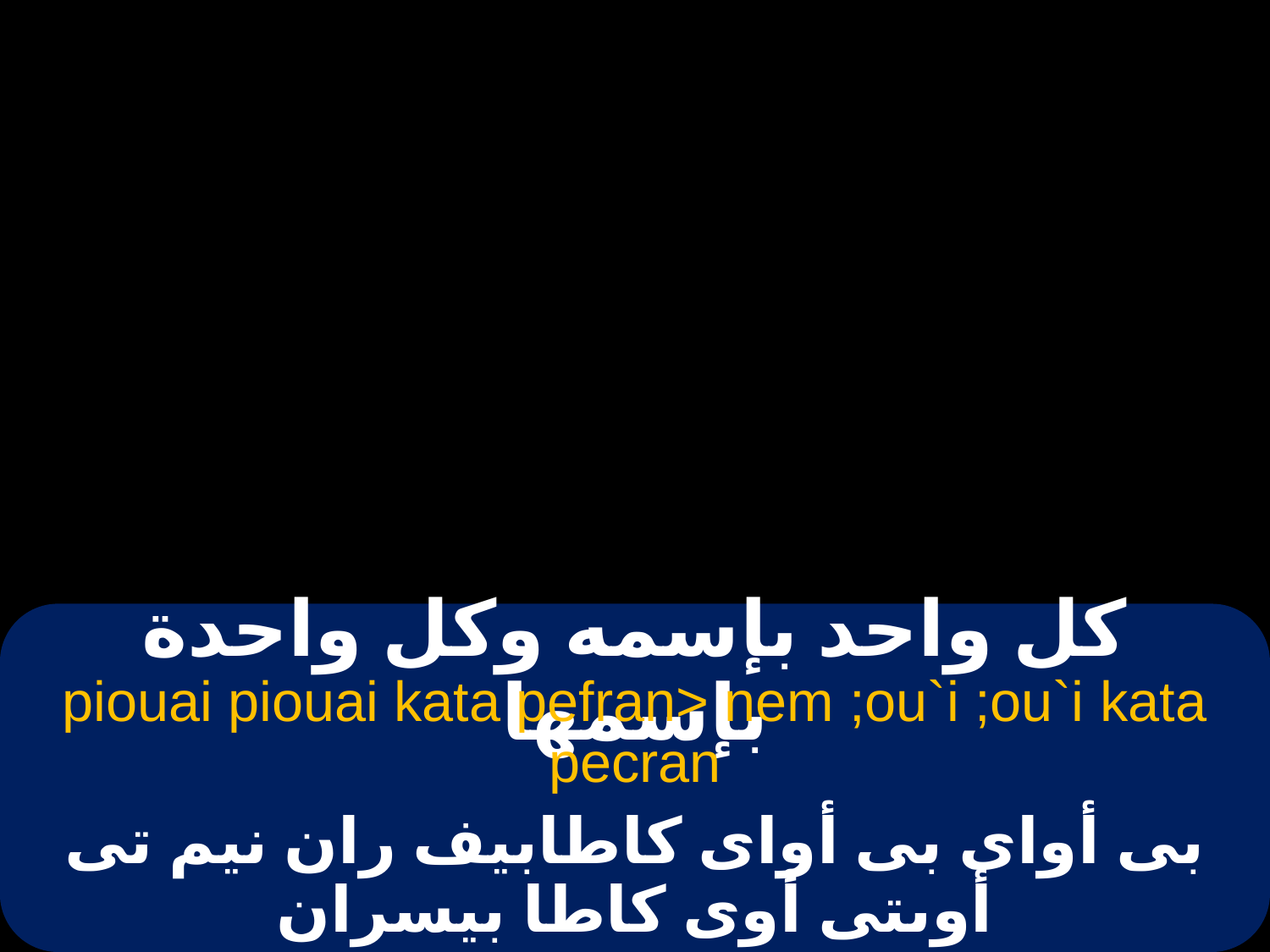

# كل واحد بإسمه وكل واحدة بإسمها
piouai piouai kata pefran> nem ;ou`i ;ou`i kata pecran
بى أواى بى أواى كاطابيف ران نيم تى أوىتى أوى كاطا بيسران